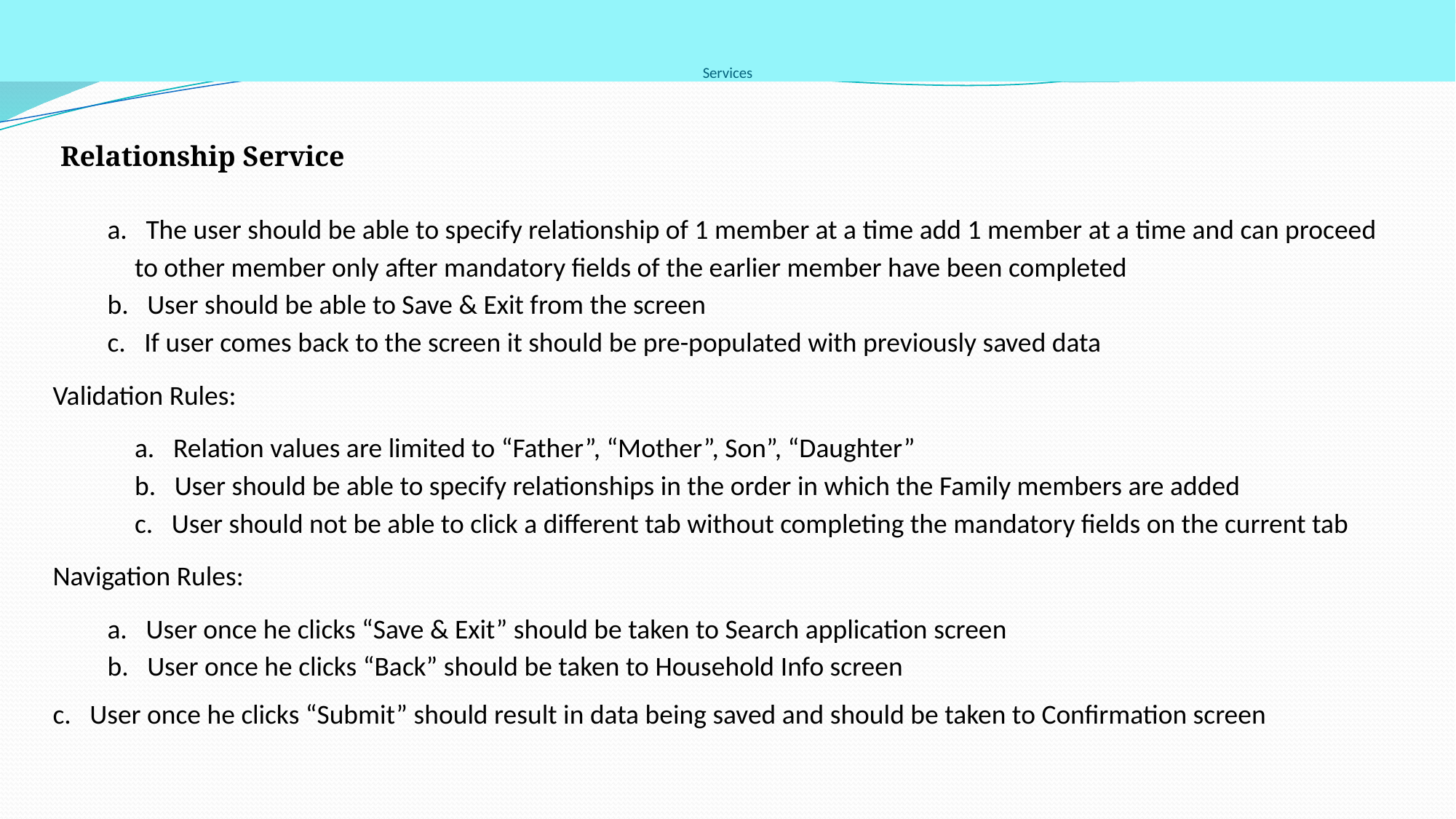

# Services
Relationship Service
a.      The user should be able to specify relationship of 1 member at a time add 1 member at a time and can proceed to other member only after mandatory fields of the earlier member have been completed
b.      User should be able to Save & Exit from the screen
c.      If user comes back to the screen it should be pre-populated with previously saved data
Validation Rules:
a.      Relation values are limited to “Father”, “Mother”, Son”, “Daughter”
b.      User should be able to specify relationships in the order in which the Family members are added
c.      User should not be able to click a different tab without completing the mandatory fields on the current tab
Navigation Rules:
a.      User once he clicks “Save & Exit” should be taken to Search application screen
b.      User once he clicks “Back” should be taken to Household Info screen
c.      User once he clicks “Submit” should result in data being saved and should be taken to Confirmation screen